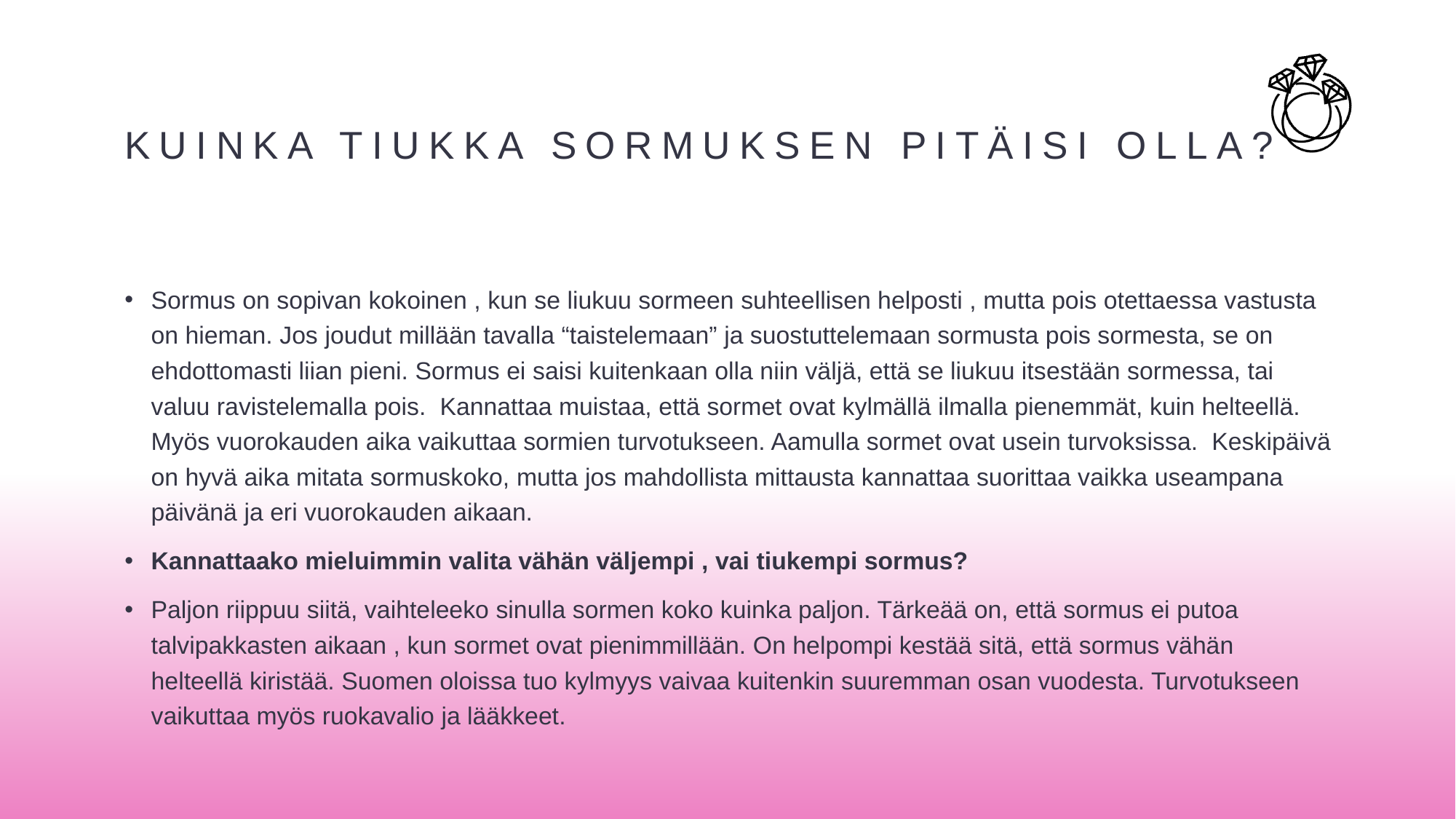

# Kuinka tiukka sormuksen pitäisi olla?
Sormus on sopivan kokoinen , kun se liukuu sormeen suhteellisen helposti , mutta pois otettaessa vastusta on hieman. Jos joudut millään tavalla “taistelemaan” ja suostuttelemaan sormusta pois sormesta, se on ehdottomasti liian pieni. Sormus ei saisi kuitenkaan olla niin väljä, että se liukuu itsestään sormessa, tai valuu ravistelemalla pois.  Kannattaa muistaa, että sormet ovat kylmällä ilmalla pienemmät, kuin helteellä. Myös vuorokauden aika vaikuttaa sormien turvotukseen. Aamulla sormet ovat usein turvoksissa.  Keskipäivä on hyvä aika mitata sormuskoko, mutta jos mahdollista mittausta kannattaa suorittaa vaikka useampana päivänä ja eri vuorokauden aikaan.
Kannattaako mieluimmin valita vähän väljempi , vai tiukempi sormus?
Paljon riippuu siitä, vaihteleeko sinulla sormen koko kuinka paljon. Tärkeää on, että sormus ei putoa talvipakkasten aikaan , kun sormet ovat pienimmillään. On helpompi kestää sitä, että sormus vähän helteellä kiristää. Suomen oloissa tuo kylmyys vaivaa kuitenkin suuremman osan vuodesta. Turvotukseen vaikuttaa myös ruokavalio ja lääkkeet.